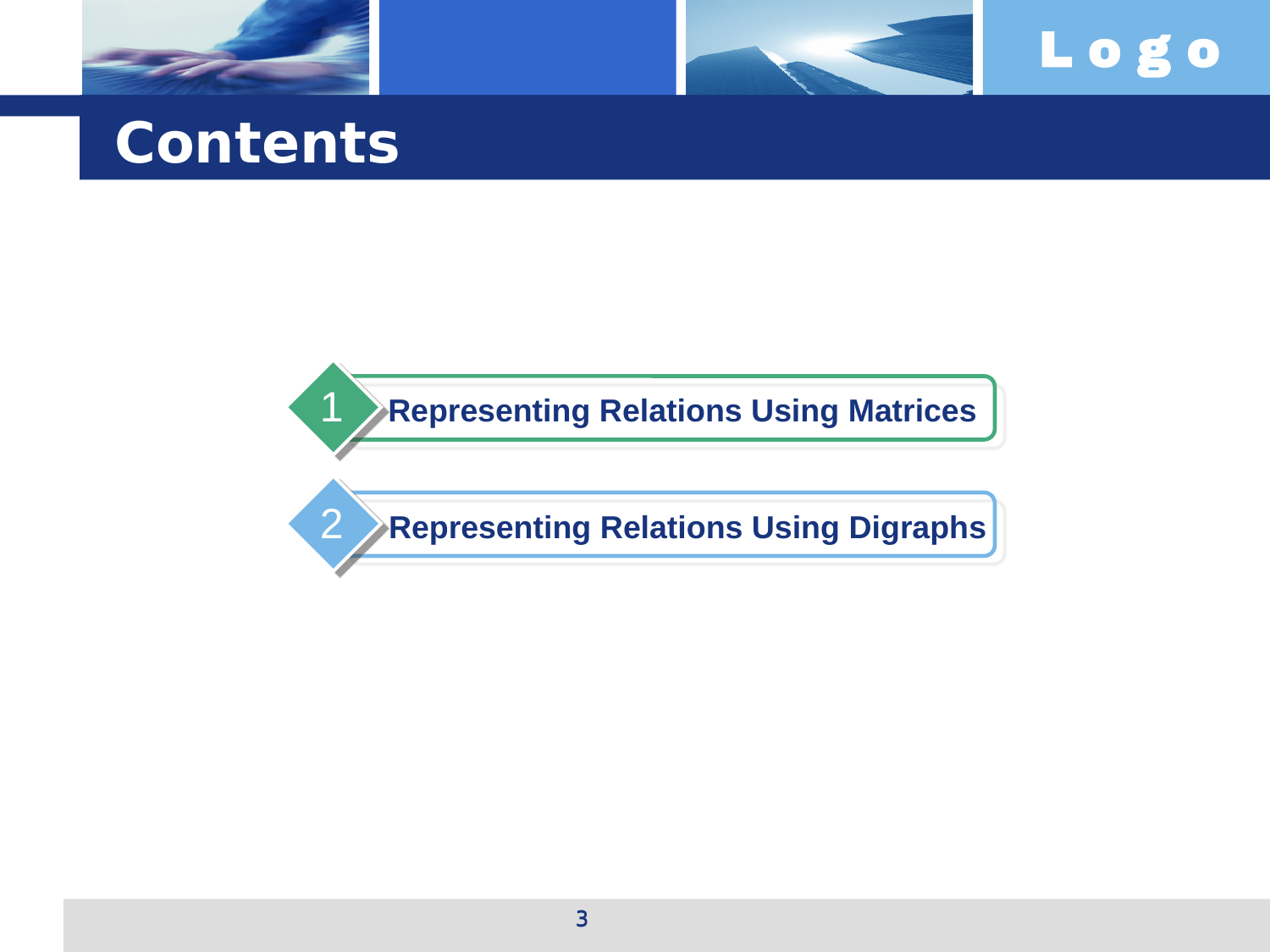

# Contents

1

Representing Relations Using Matrices

2

Representing Relations Using Digraphs
3
3